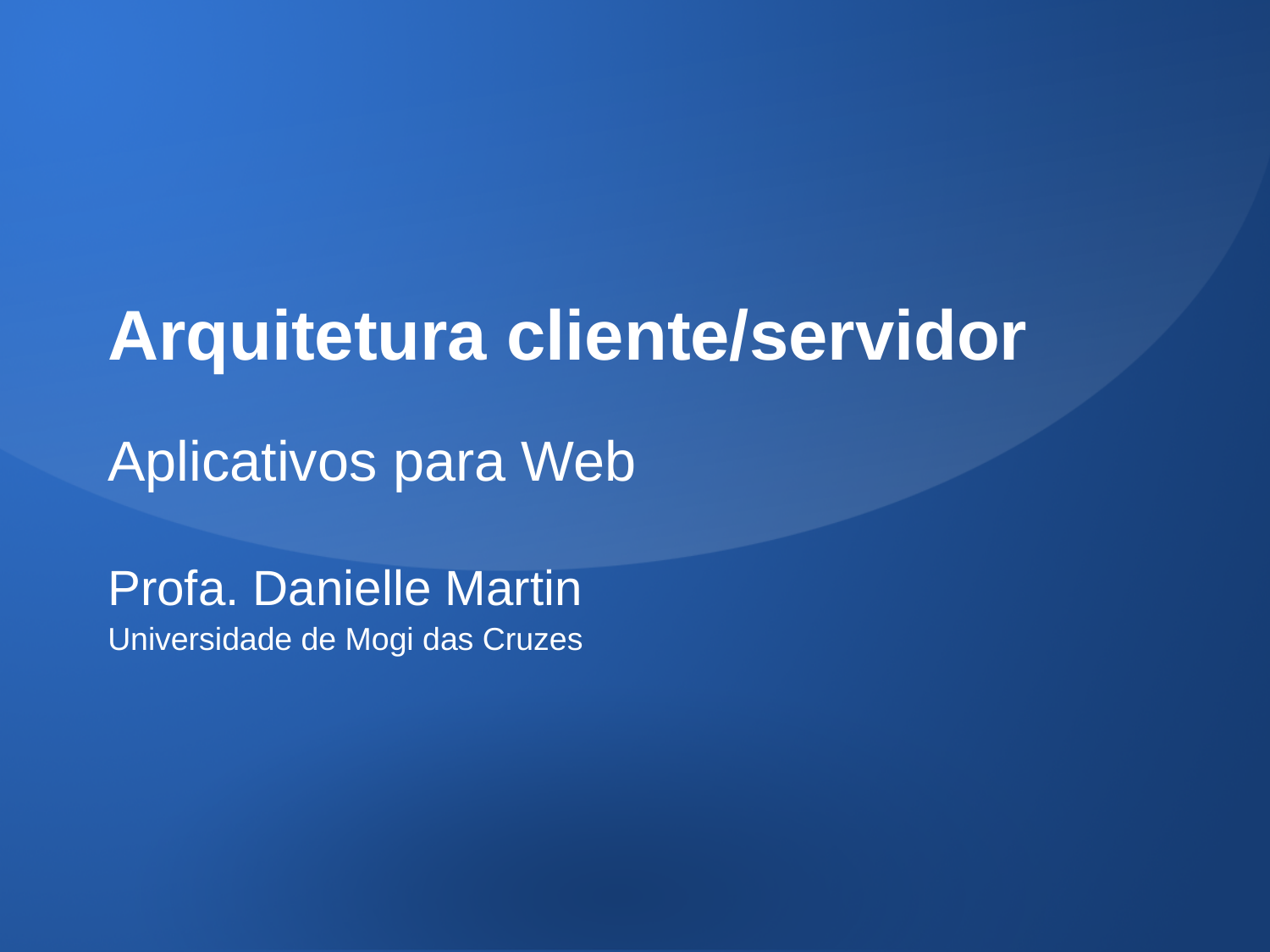

# Arquitetura cliente/servidor
Aplicativos para Web
Profa. Danielle Martin
Universidade de Mogi das Cruzes